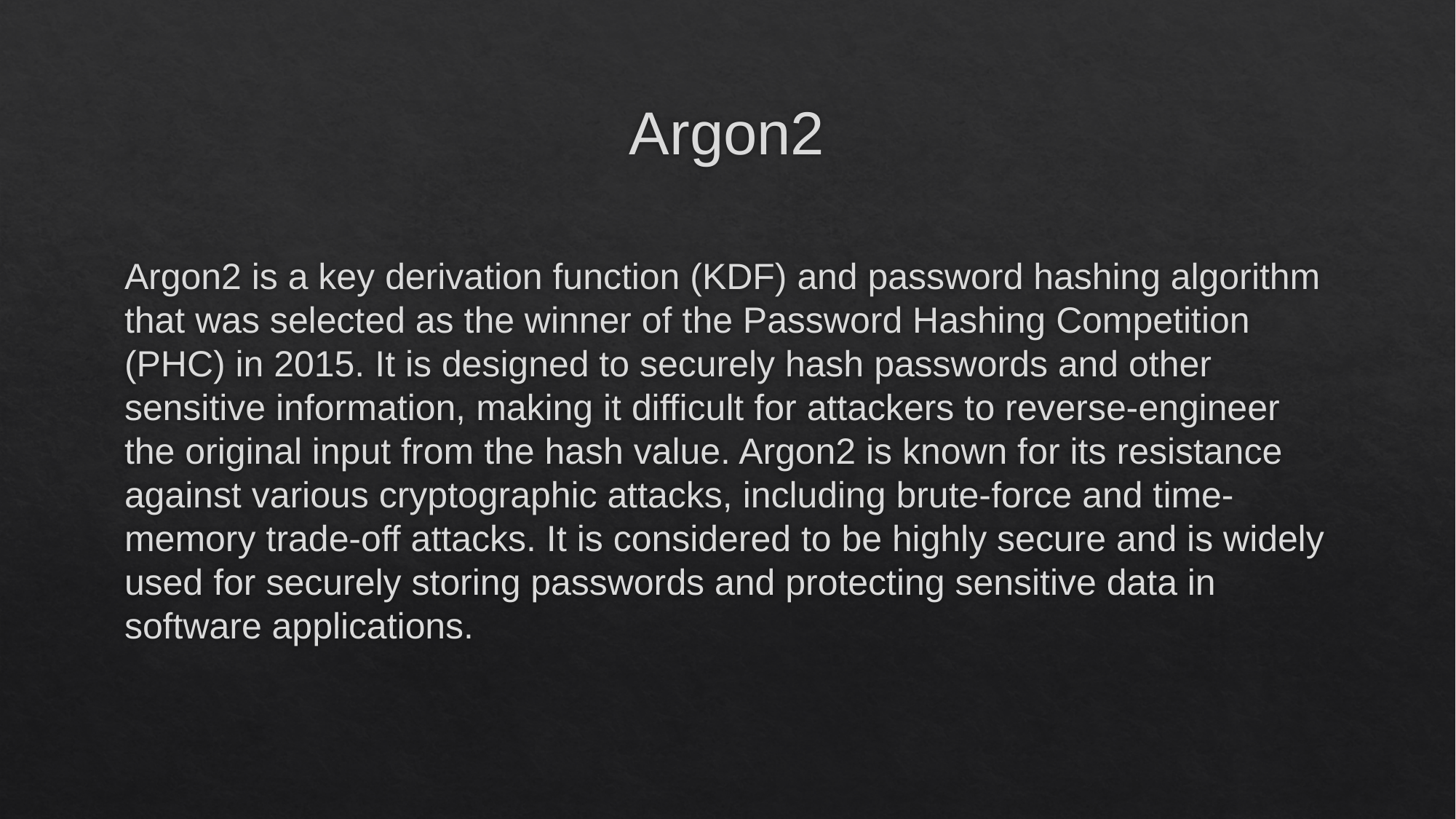

# Argon2
Argon2 is a key derivation function (KDF) and password hashing algorithm that was selected as the winner of the Password Hashing Competition (PHC) in 2015. It is designed to securely hash passwords and other sensitive information, making it difficult for attackers to reverse-engineer the original input from the hash value. Argon2 is known for its resistance against various cryptographic attacks, including brute-force and time-memory trade-off attacks. It is considered to be highly secure and is widely used for securely storing passwords and protecting sensitive data in software applications.